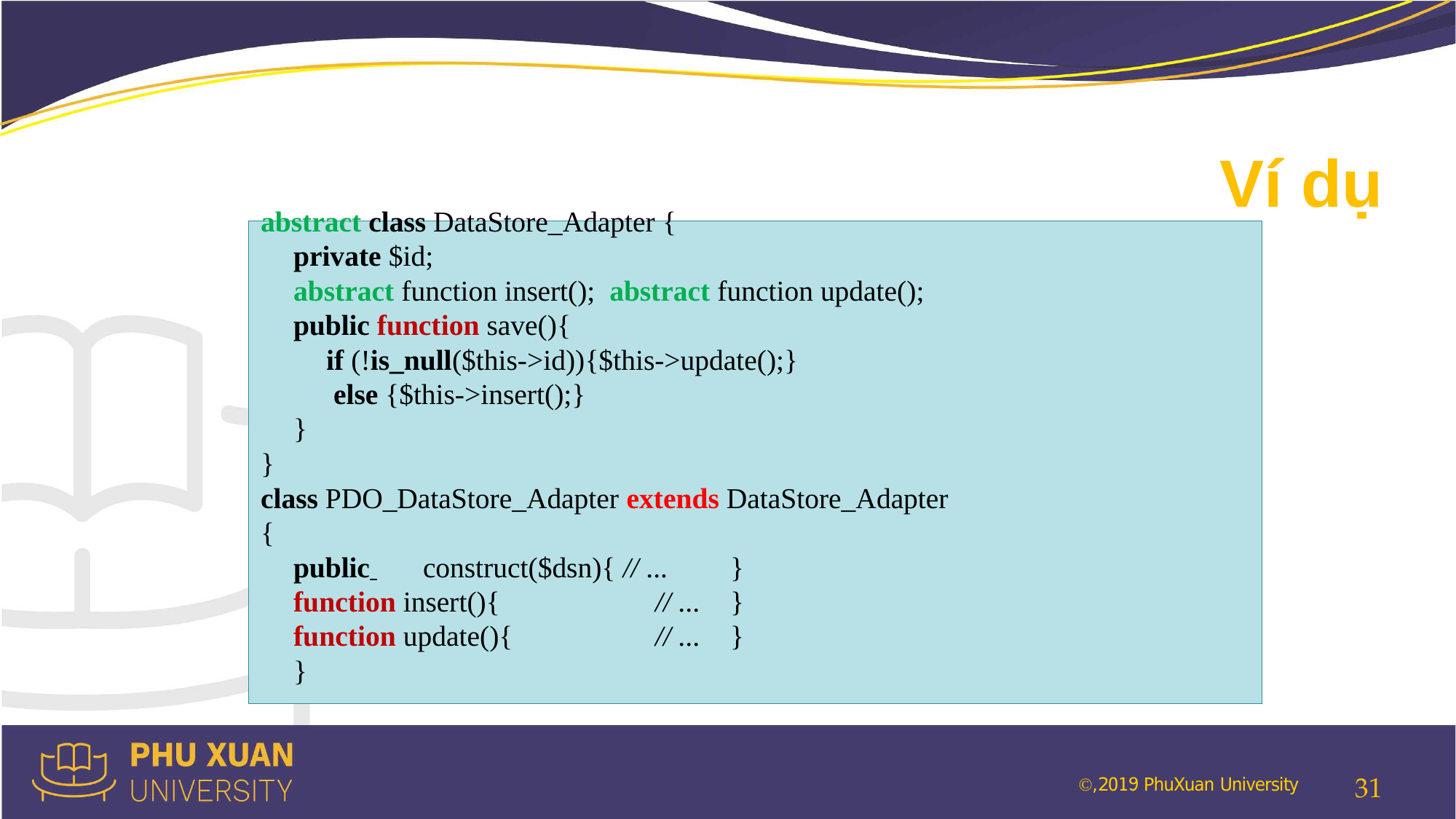

# Ví dụ
abstract class DataStore_Adapter {
private $id;
abstract function insert();  abstract function update();
public function save(){
if (!is_null($this->id)){$this->update();}
 else {$this->insert();}
}
}
class PDO_DataStore_Adapter extends DataStore_Adapter {
public 	construct($dsn){ // ...	}
function insert(){	// ...	}
function update(){	// ...	}
}

31